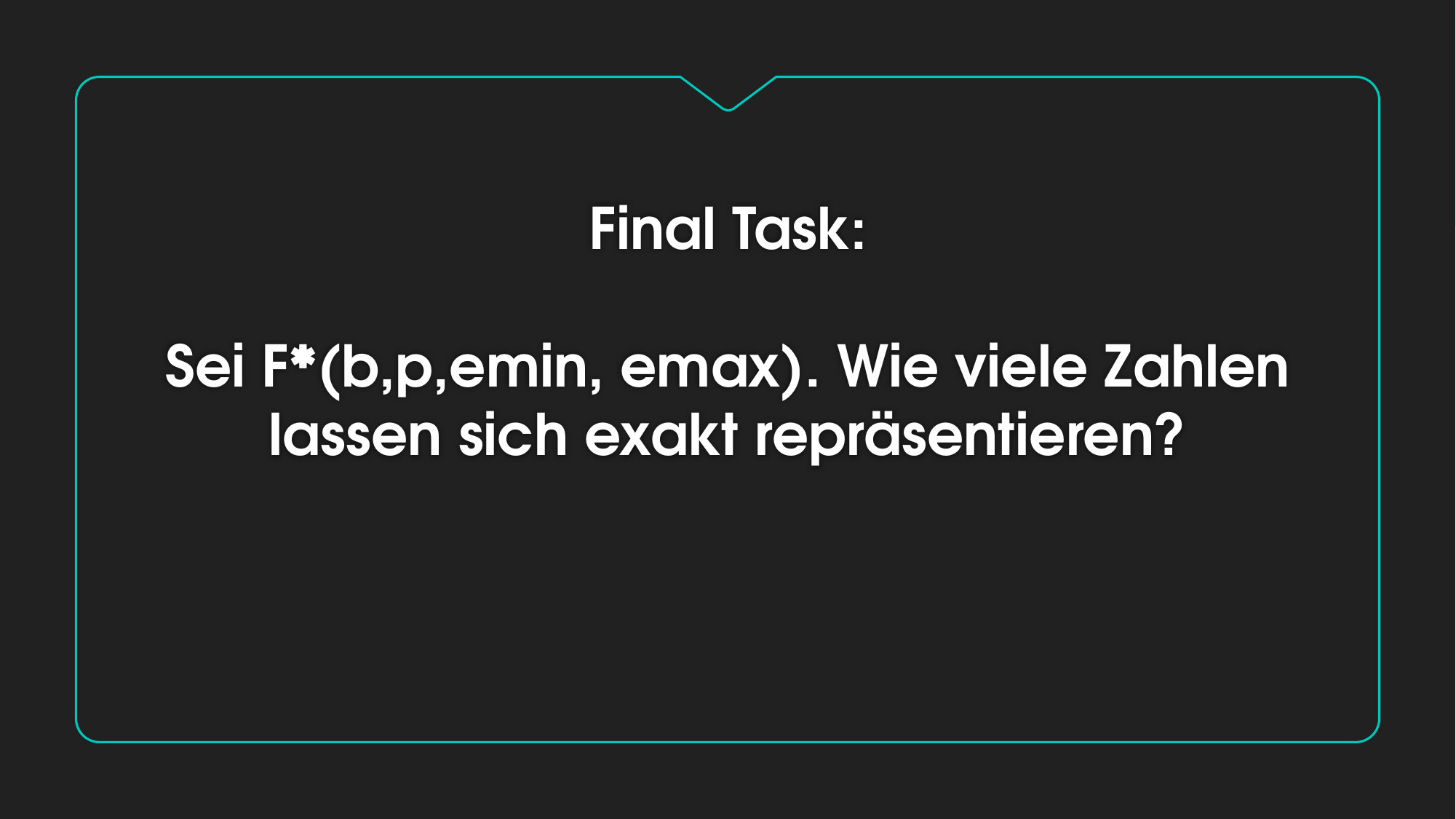

# Final Task: Sei F*(b,p,emin, emax). Wie viele Zahlen lassen sich exakt repräsentieren?